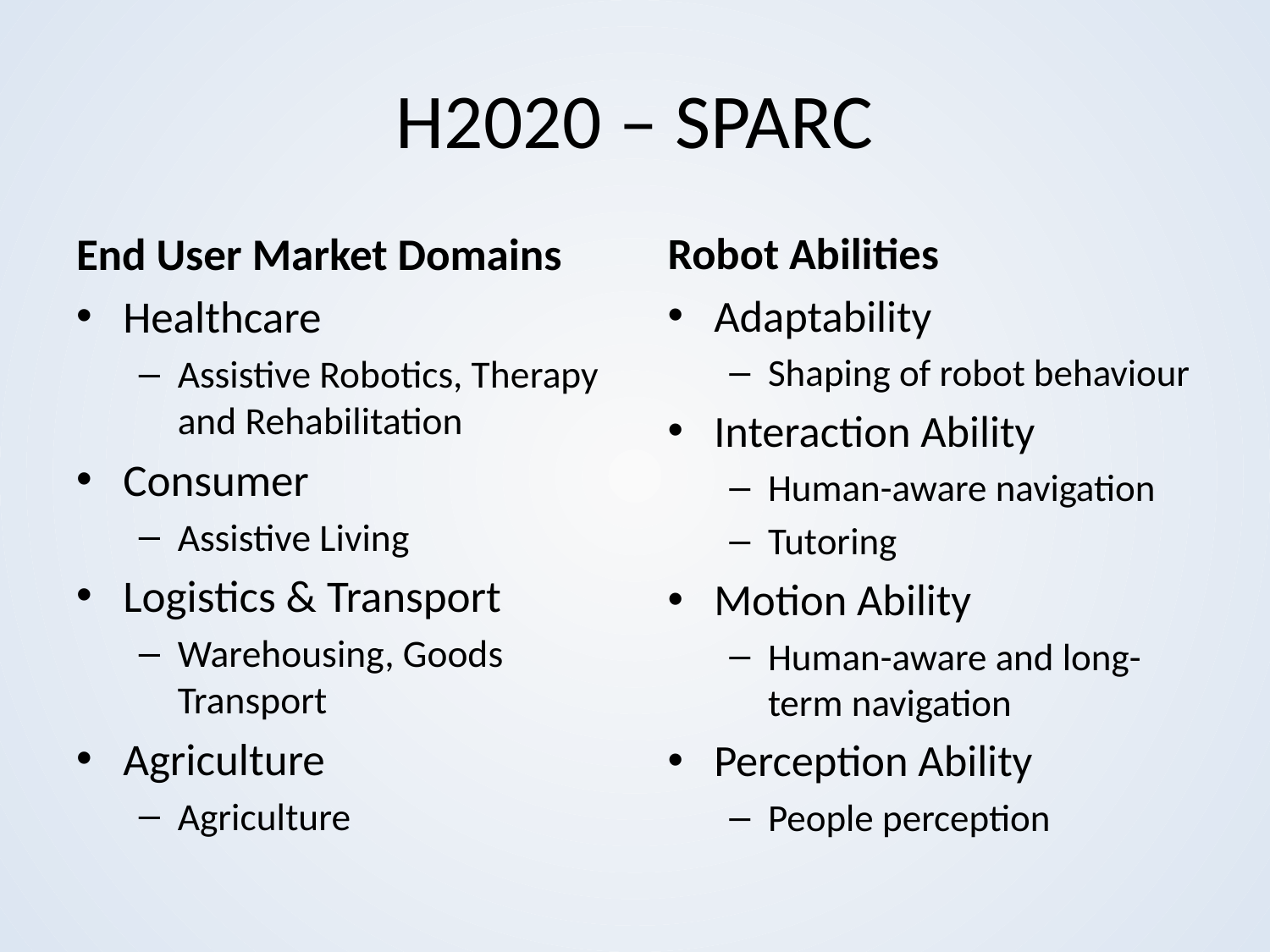

# H2020 – SPARC
End User Market Domains
Healthcare
Assistive Robotics, Therapy and Rehabilitation
Consumer
Assistive Living
Logistics & Transport
Warehousing, Goods Transport
Agriculture
Agriculture
Robot Abilities
Adaptability
Shaping of robot behaviour
Interaction Ability
Human-aware navigation
Tutoring
Motion Ability
Human-aware and long-term navigation
Perception Ability
People perception